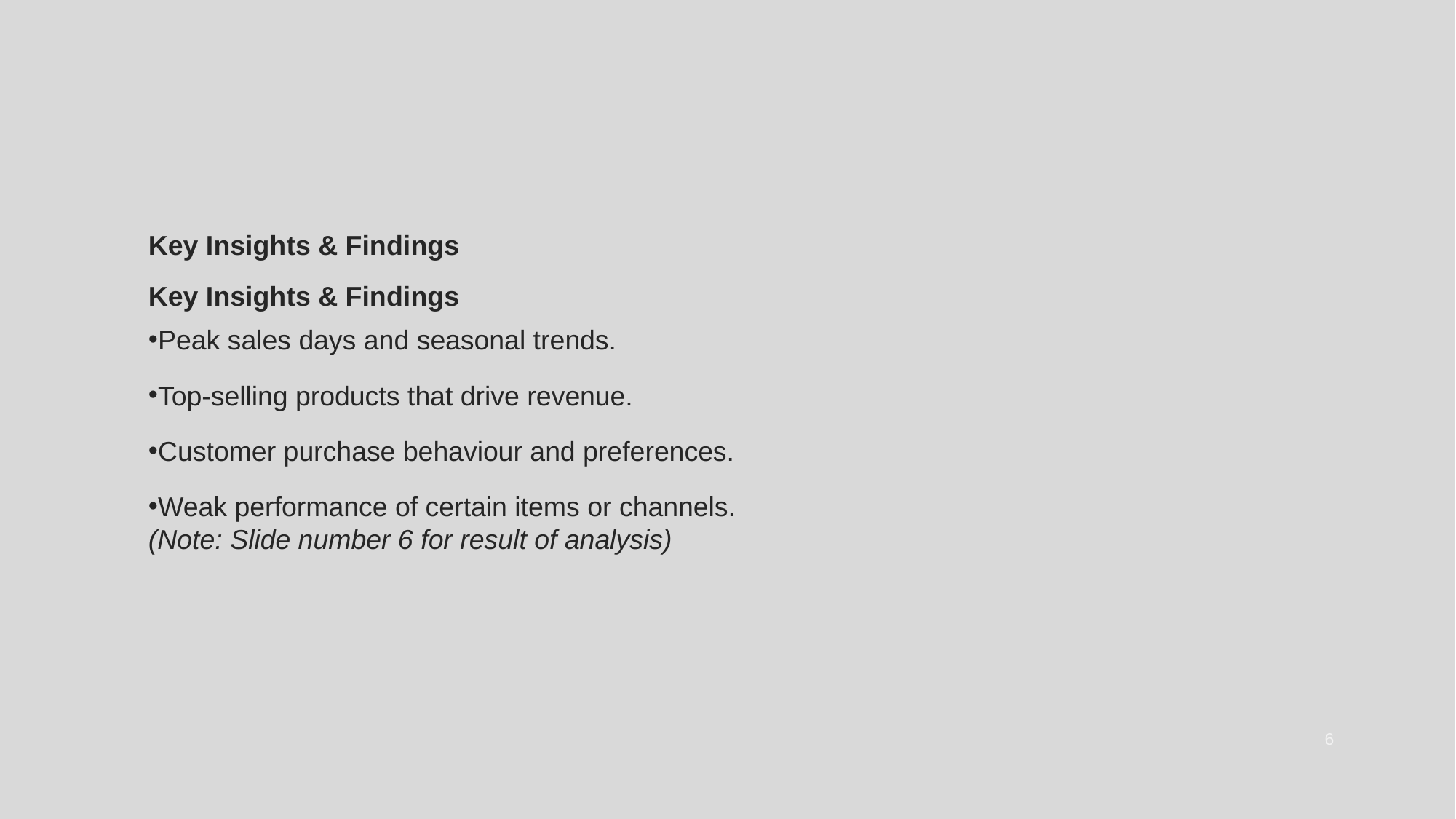

Key Insights & Findings
Key Insights & Findings
Peak sales days and seasonal trends.
Top-selling products that drive revenue.
Customer purchase behaviour and preferences.
Weak performance of certain items or channels.
(Note: Slide number 6 for result of analysis)
6